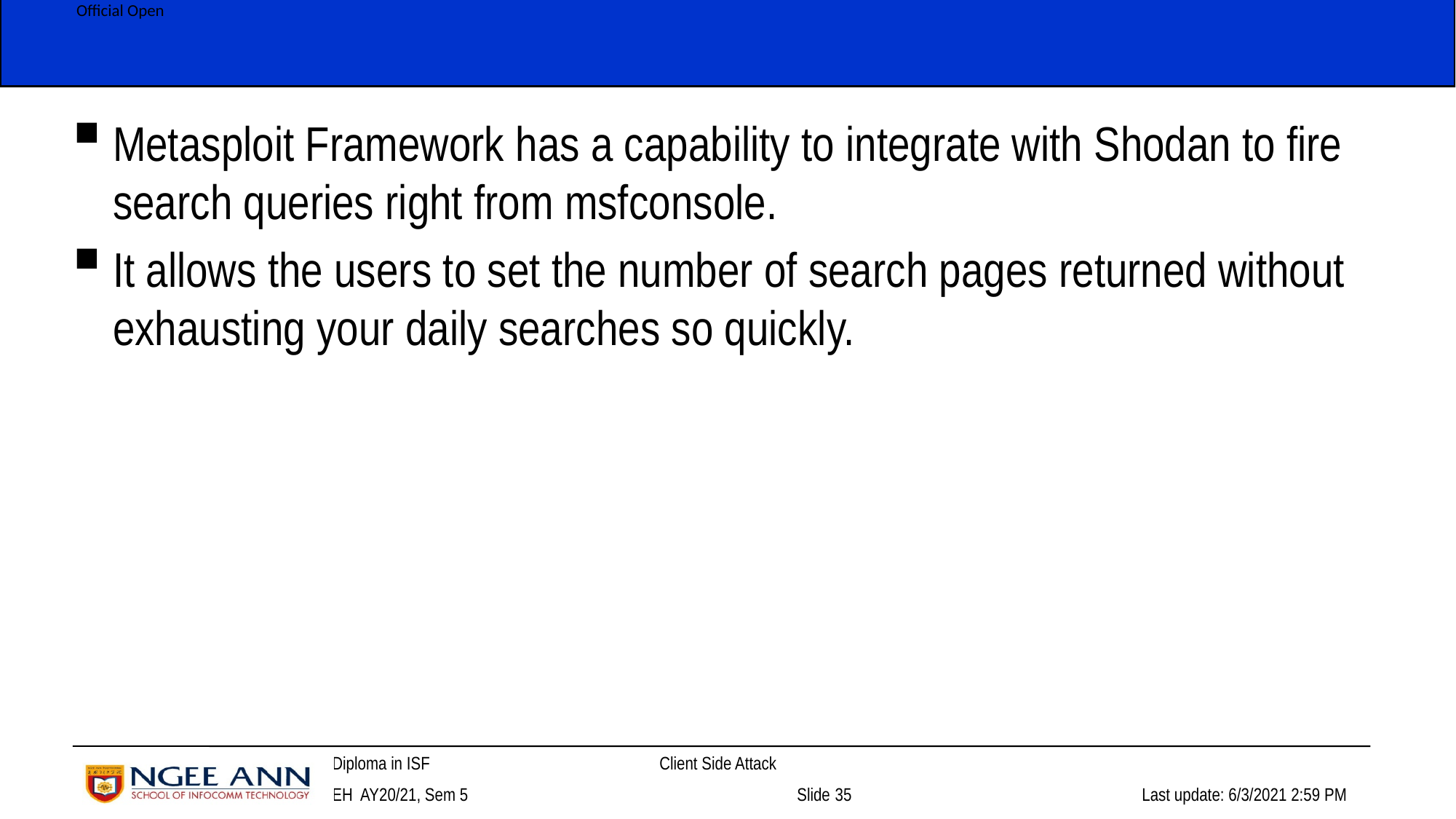

Metasploit Framework has a capability to integrate with Shodan to fire search queries right from msfconsole.
It allows the users to set the number of search pages returned without exhausting your daily searches so quickly.